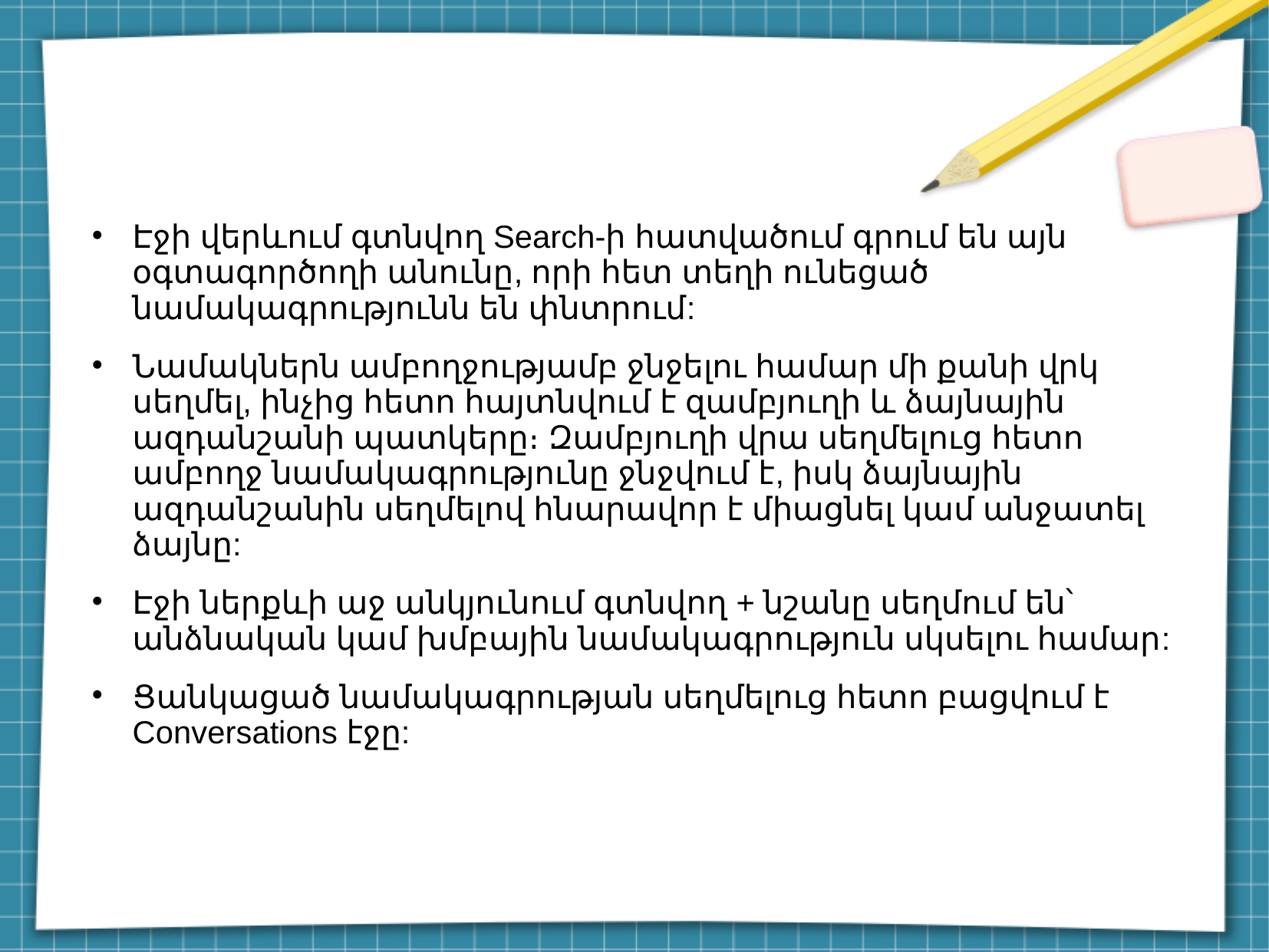

Էջի վերևում գտնվող Search-ի հատվածում գրում են այն օգտագործողի անունը, որի հետ տեղի ունեցած նամակագրությունն են փնտրում:
Նամակներն ամբողջությամբ ջնջելու համար մի քանի վրկ սեղմել, ինչից հետո հայտնվում է զամբյուղի և ձայնային ազդանշանի պատկերը։ Զամբյուղի վրա սեղմելուց հետո ամբողջ նամակագրությունը ջնջվում է, իսկ ձայնային ազդանշանին սեղմելով հնարավոր է միացնել կամ անջատել ձայնը:
Էջի ներքևի աջ անկյունում գտնվող + նշանը սեղմում են՝ անձնական կամ խմբային նամակագրություն սկսելու համար:
Ցանկացած նամակագրության սեղմելուց հետո բացվում է Conversations էջը: